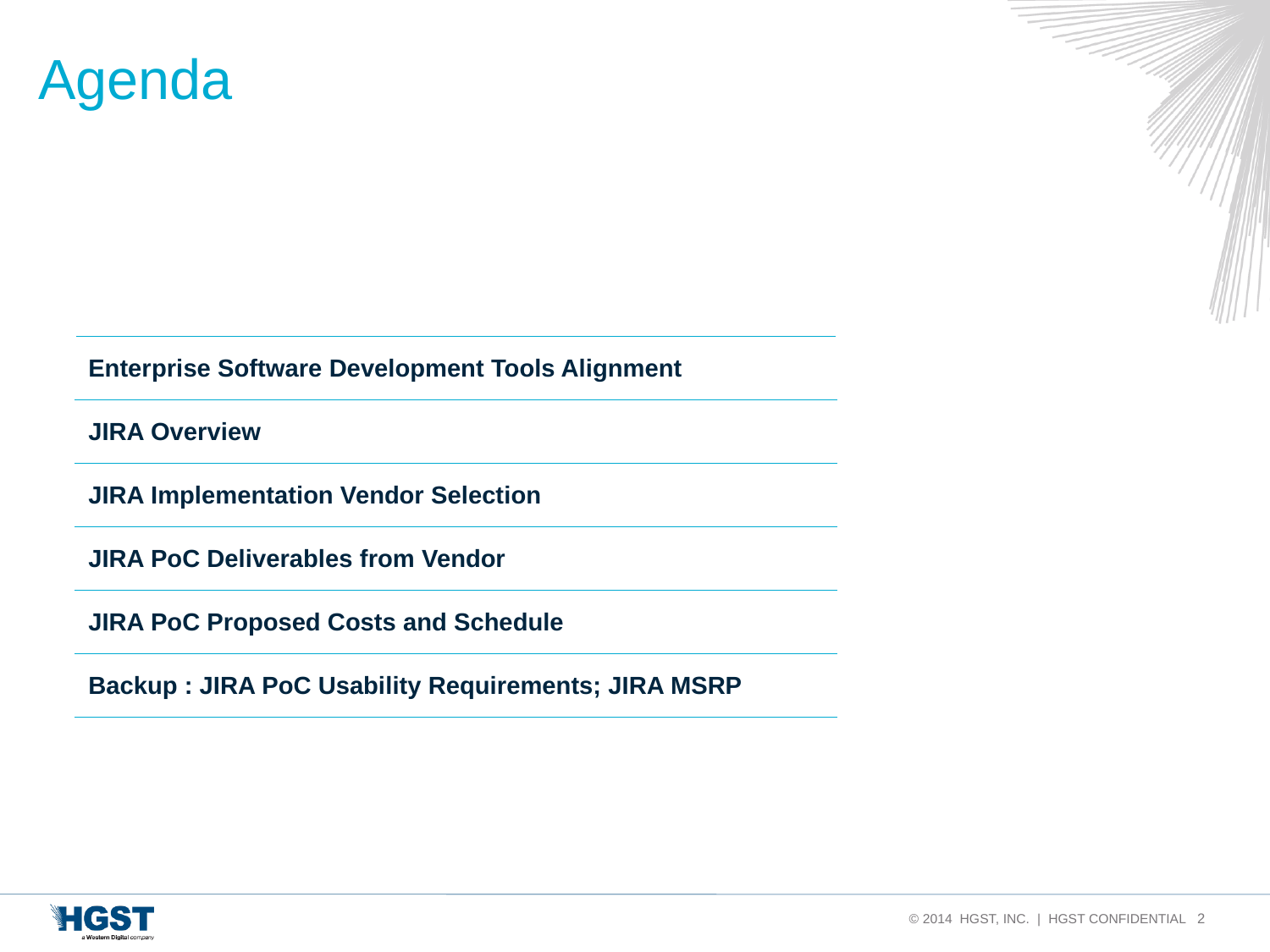

# Agenda
| Enterprise Software Development Tools Alignment |
| --- |
| JIRA Overview |
| JIRA Implementation Vendor Selection |
| JIRA PoC Deliverables from Vendor |
| JIRA PoC Proposed Costs and Schedule |
| Backup : JIRA PoC Usability Requirements; JIRA MSRP |